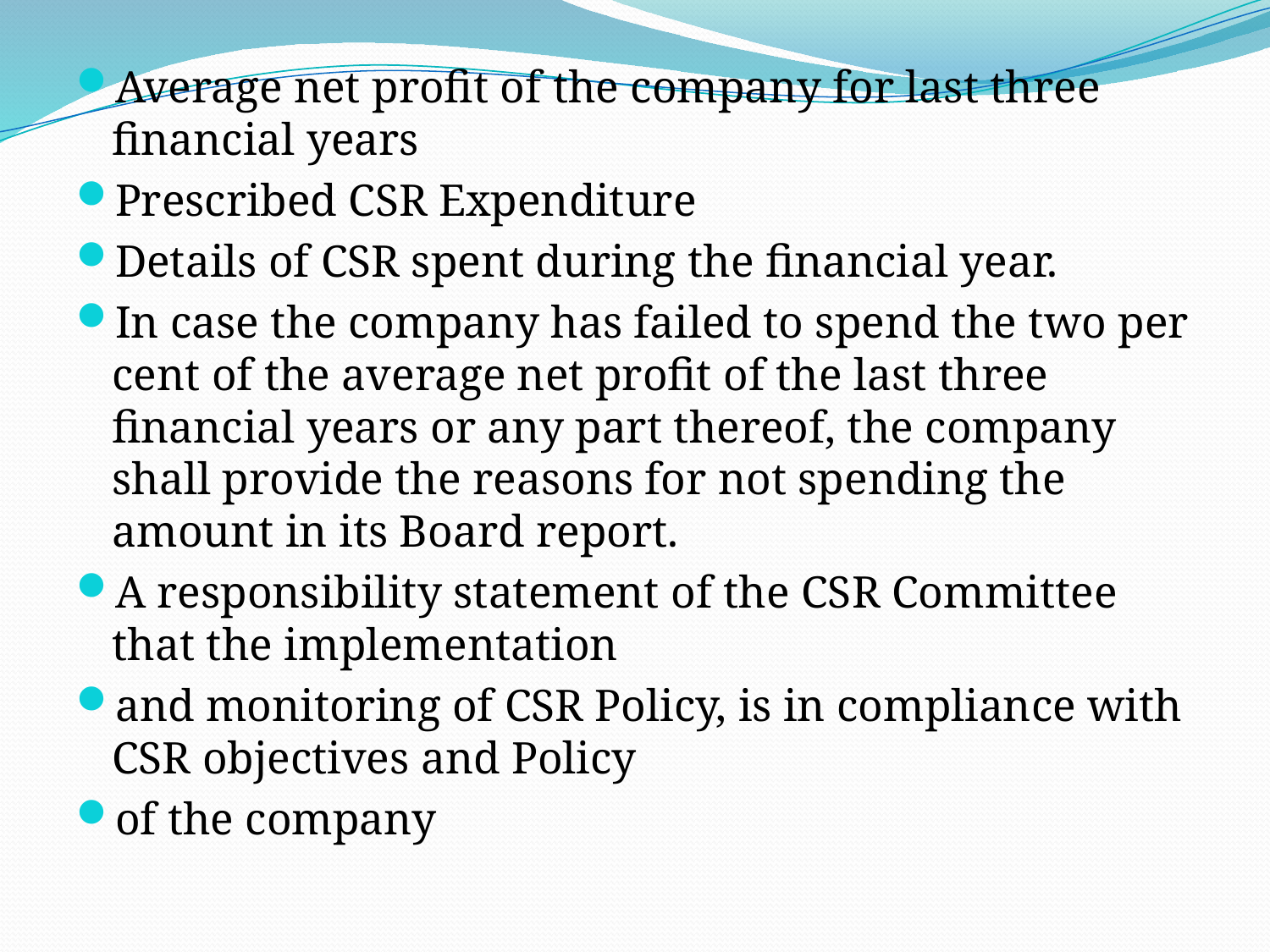

Average net profit of the company for last three financial years
Prescribed CSR Expenditure
Details of CSR spent during the financial year.
In case the company has failed to spend the two per cent of the average net profit of the last three financial years or any part thereof, the company shall provide the reasons for not spending the amount in its Board report.
A responsibility statement of the CSR Committee that the implementation
and monitoring of CSR Policy, is in compliance with CSR objectives and Policy
of the company